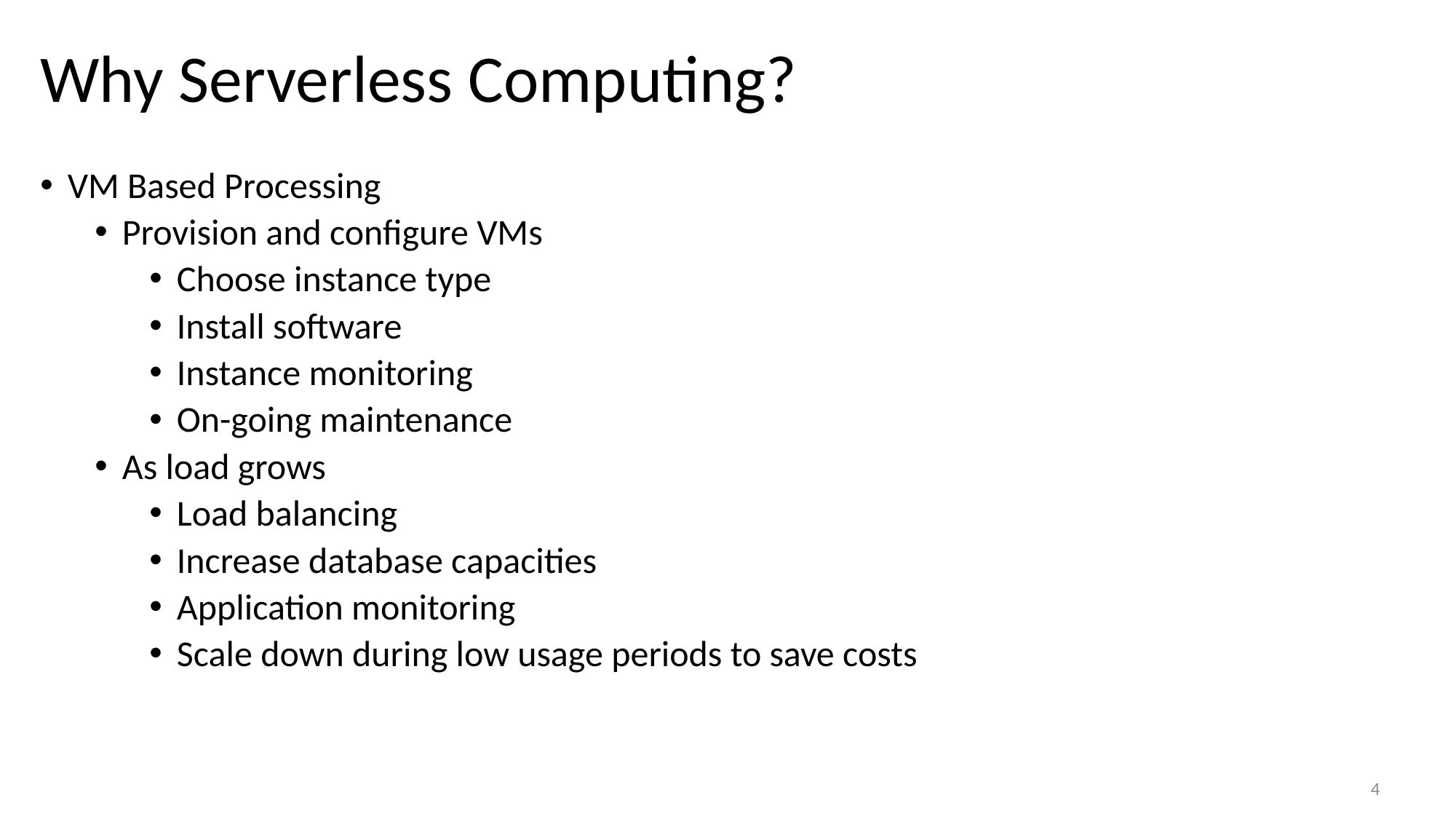

# Why Serverless Computing?
VM Based Processing
Provision and configure VMs
Choose instance type
Install software
Instance monitoring
On-going maintenance
As load grows
Load balancing
Increase database capacities
Application monitoring
Scale down during low usage periods to save costs